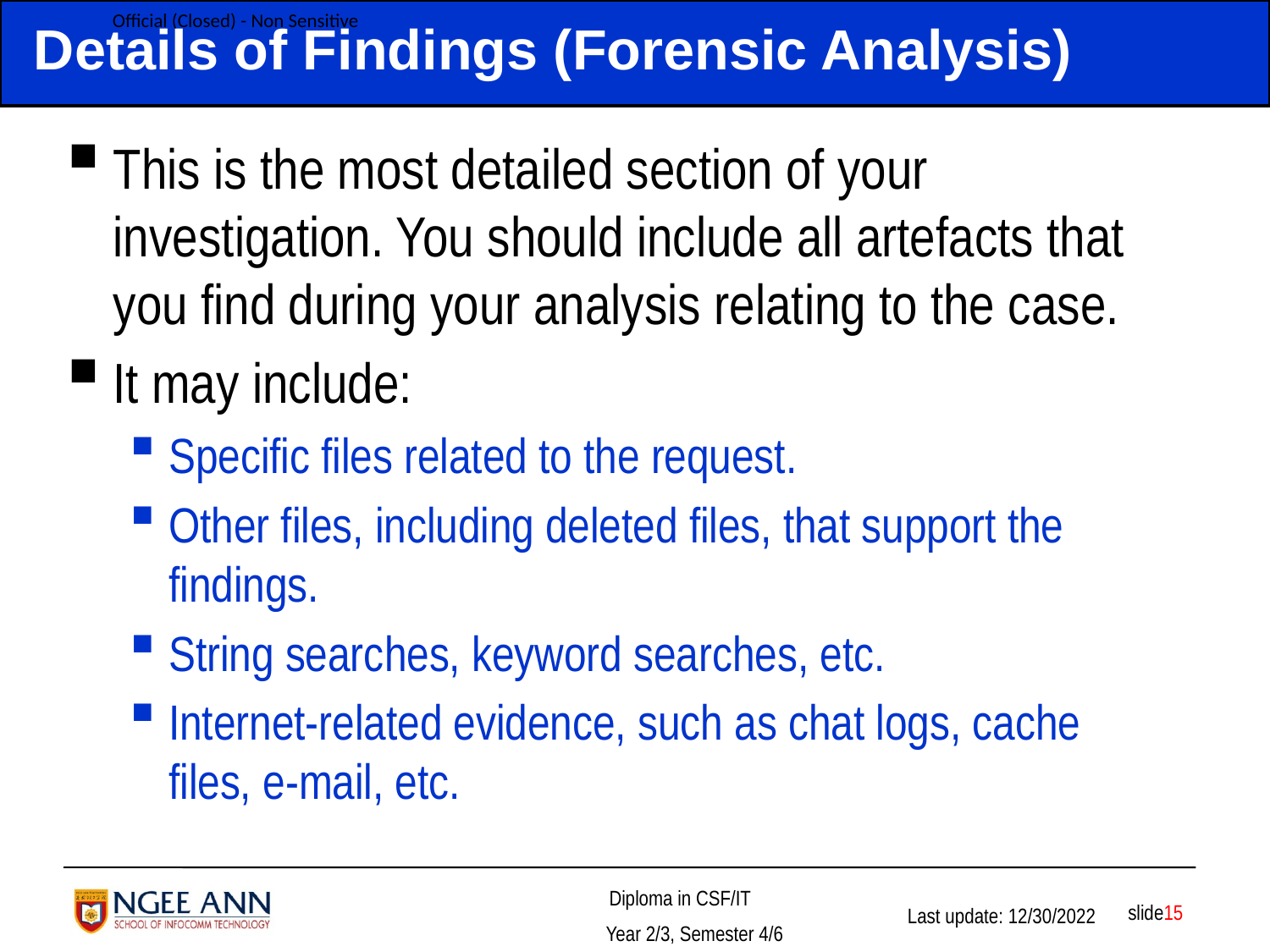

# Details of Findings (Forensic Analysis)
This is the most detailed section of your investigation. You should include all artefacts that you find during your analysis relating to the case.
It may include:
Specific files related to the request.
Other files, including deleted files, that support the findings.
String searches, keyword searches, etc.
Internet-related evidence, such as chat logs, cache files, e-mail, etc.

    slide15